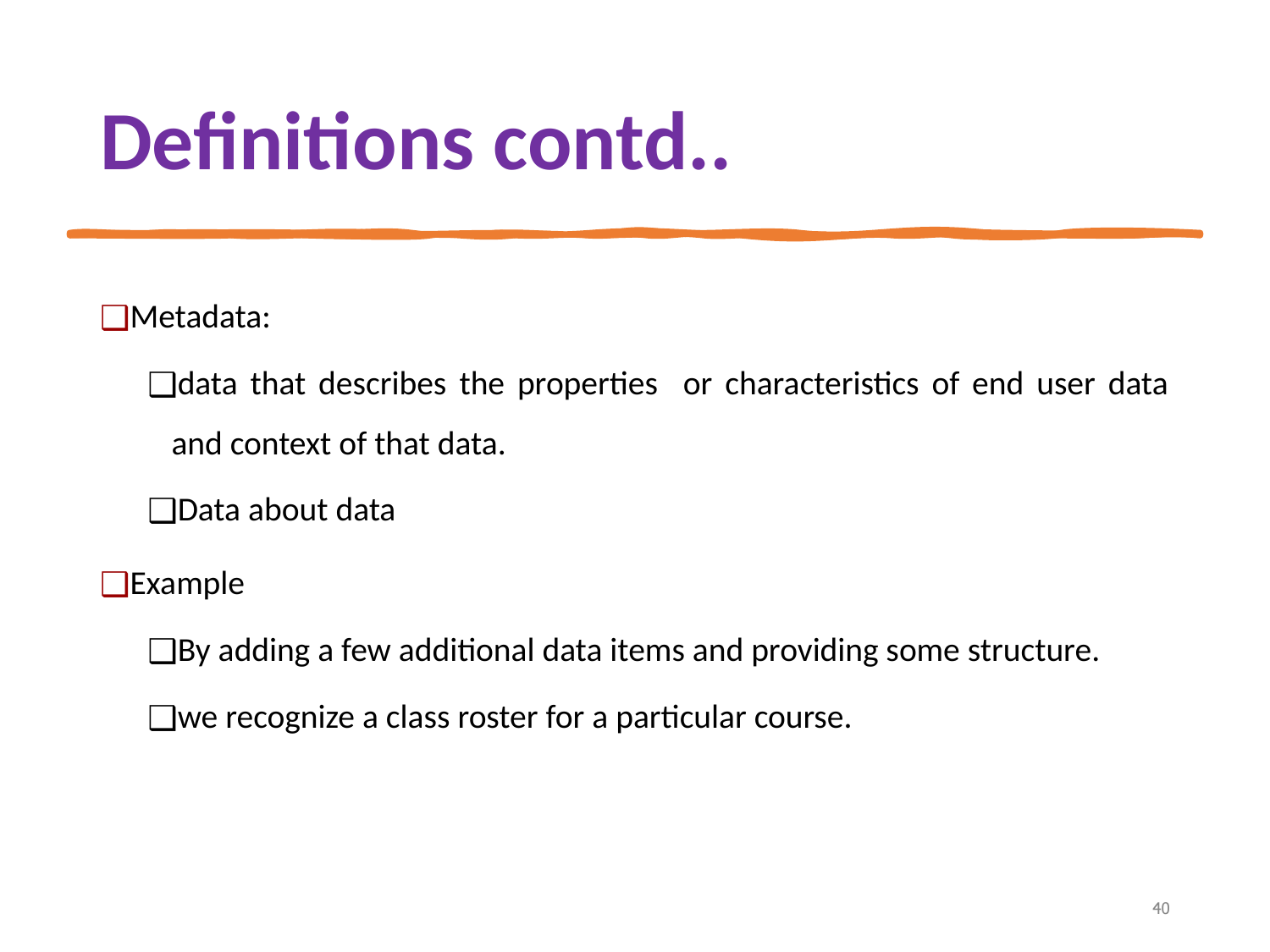

# Definitions contd..

Metadata:
data that describes the properties  or characteristics of end user data and context of that data.
Data about data
Example
By adding a few additional data items and providing some structure.
we recognize a class roster for a particular course.
40